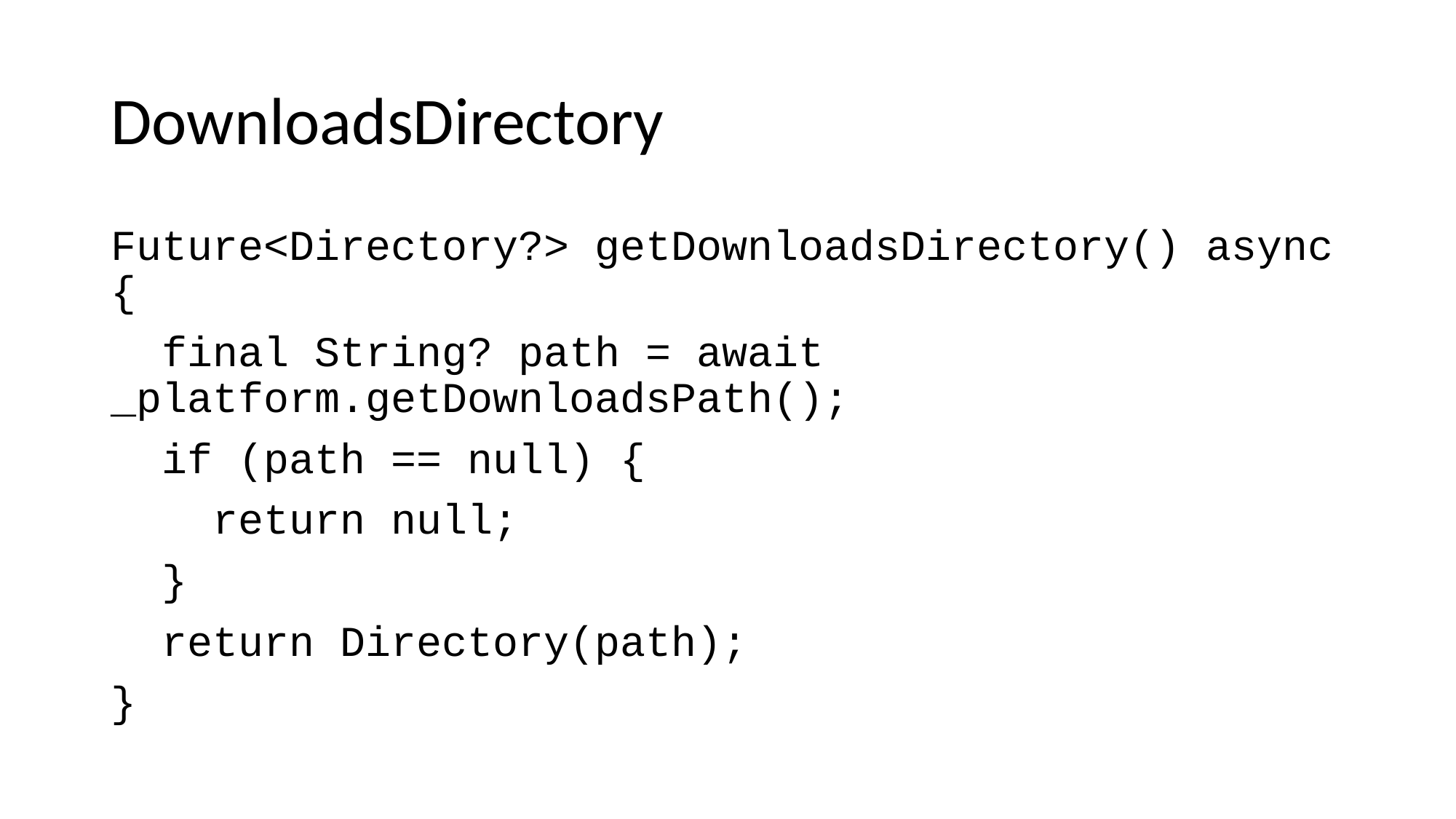

# DownloadsDirectory
Future<Directory?> getDownloadsDirectory() async {
  final String? path = await _platform.getDownloadsPath();
  if (path == null) {
    return null;
  }
  return Directory(path);
}